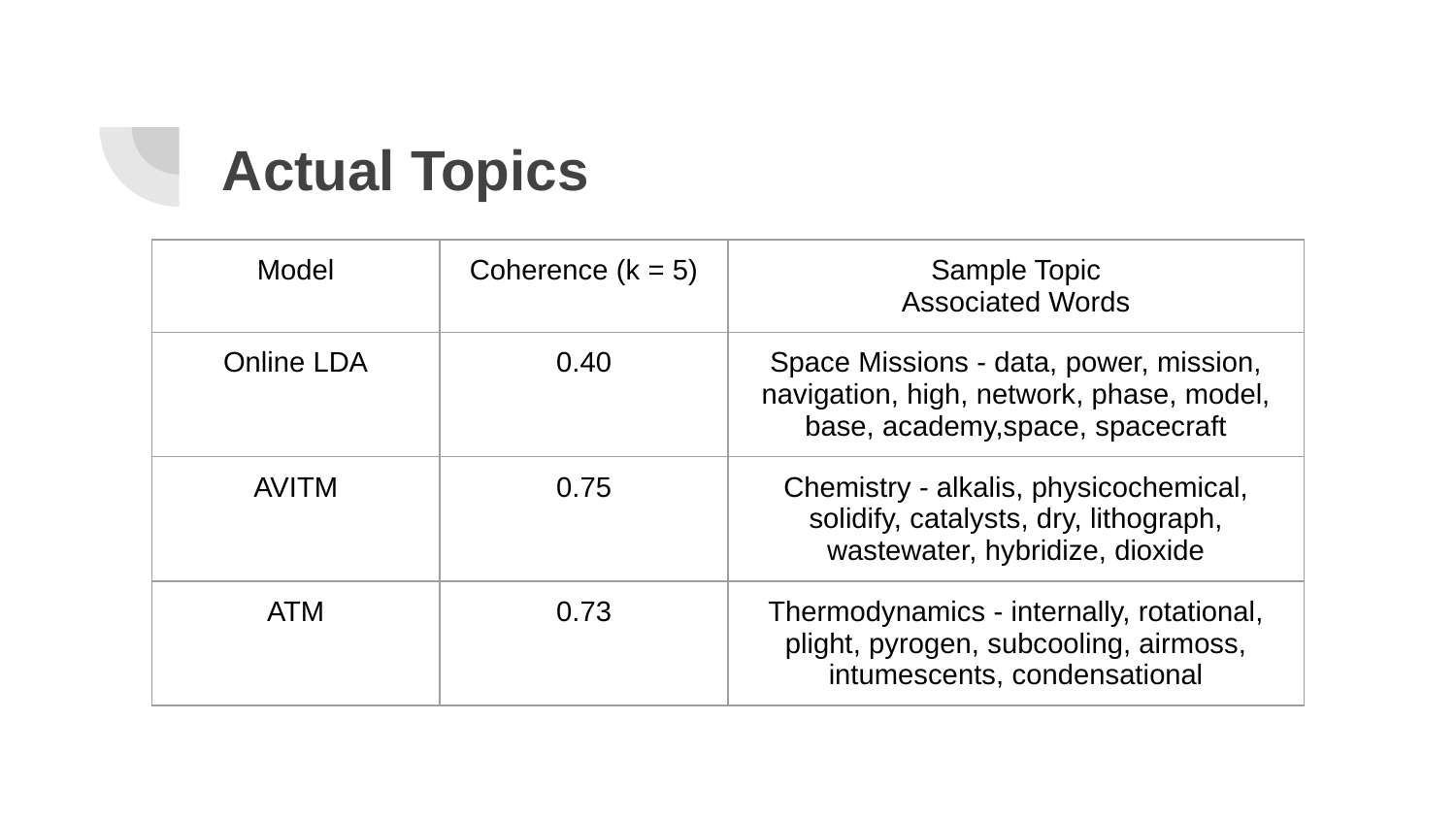

# Actual Topics
| Model | Coherence (k = 5) | Sample Topic Associated Words |  |
| --- | --- | --- | --- |
| Online LDA | 0.40 | Space Missions - data, power, mission, navigation, high, network, phase, model, base, academy,space, spacecraft |  |
| AVITM | 0.75 | Chemistry - alkalis, physicochemical, solidify, catalysts, dry, lithograph, wastewater, hybridize, dioxide |  |
| ATM | 0.73 | Thermodynamics - internally, rotational, plight, pyrogen, subcooling, airmoss, intumescents, condensational |  |